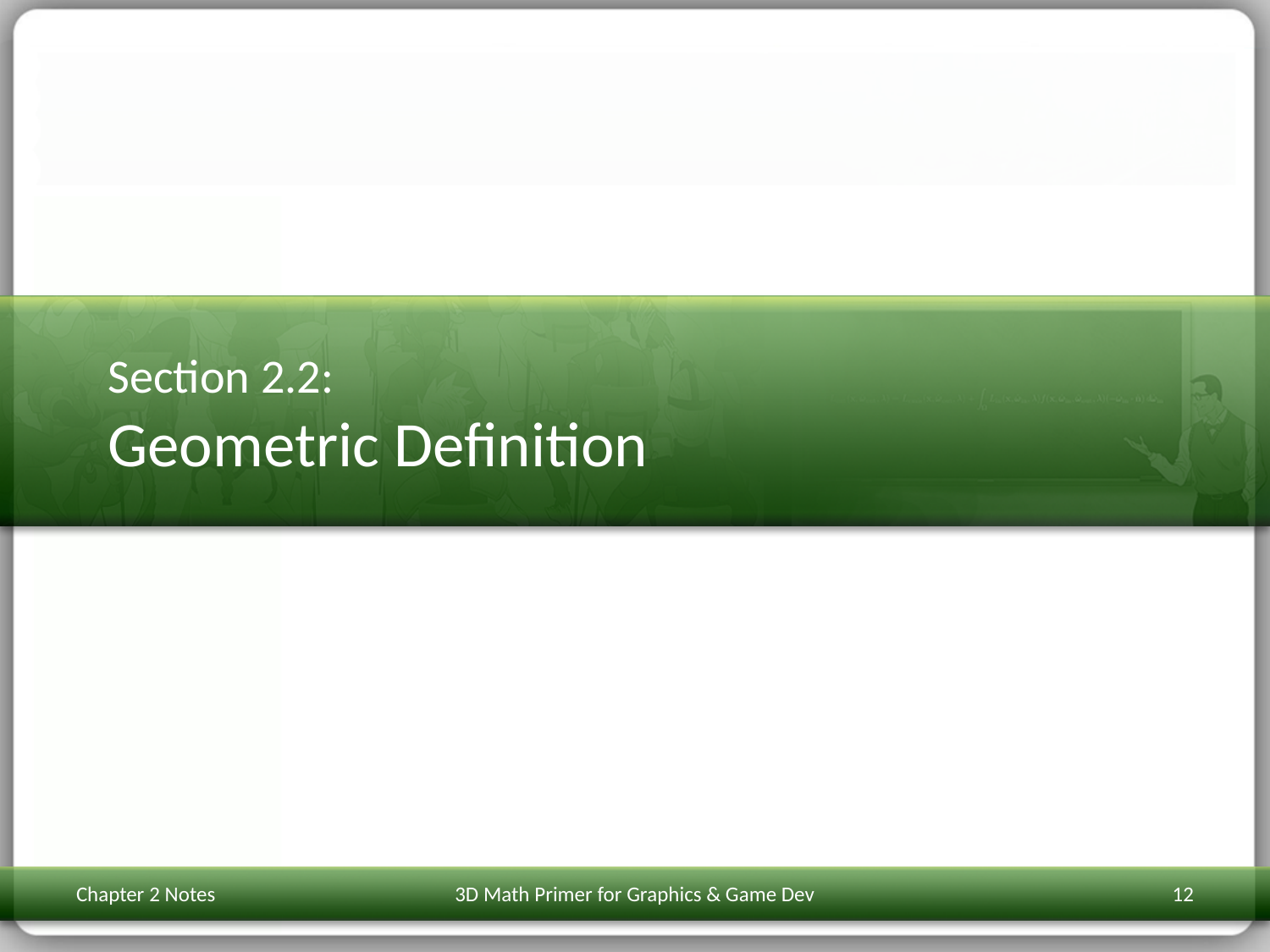

# Section 2.2: Geometric Definition
Chapter 2 Notes
3D Math Primer for Graphics & Game Dev
12